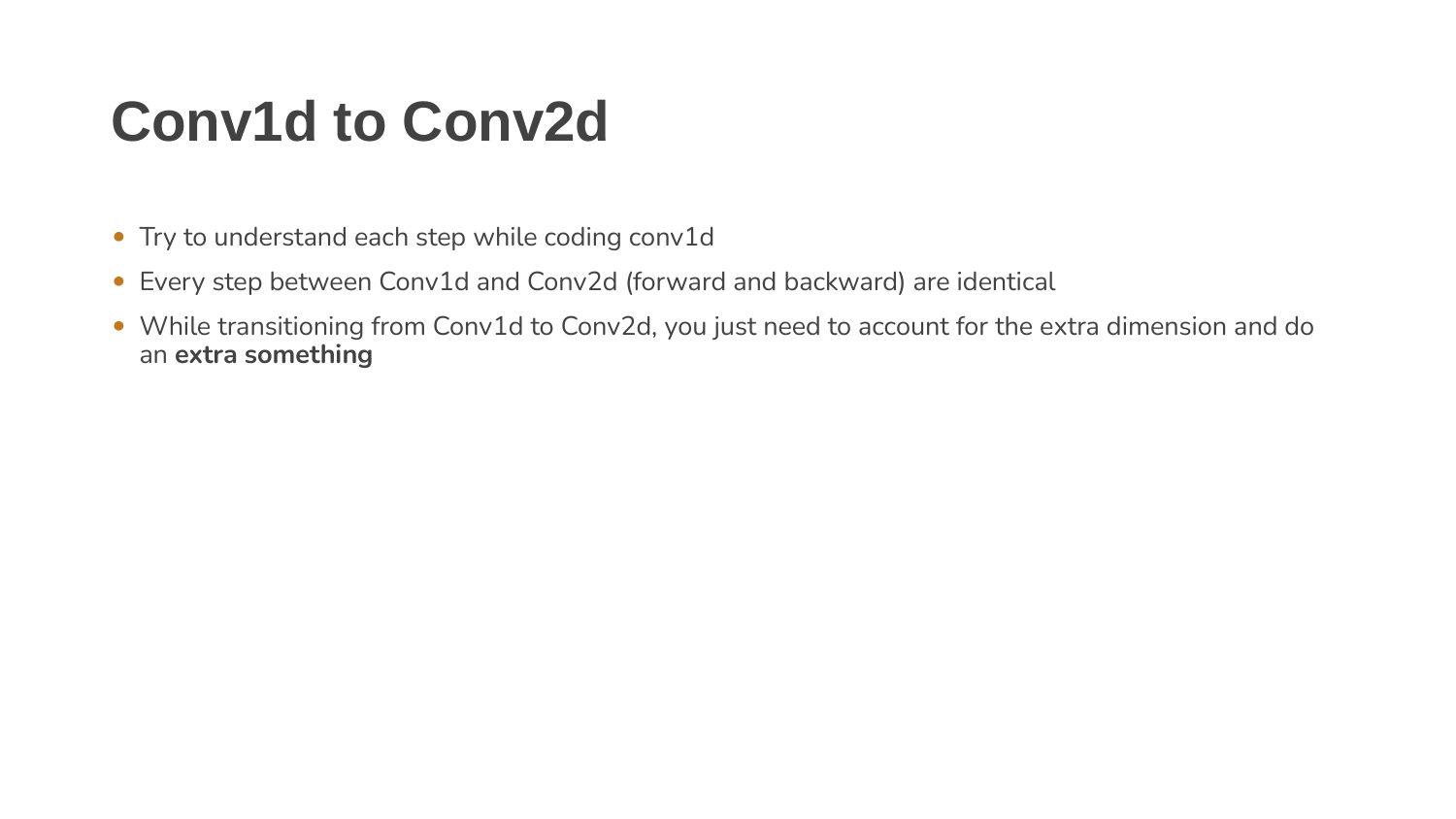

# Conv1d to Conv2d
Try to understand each step while coding conv1d
Every step between Conv1d and Conv2d (forward and backward) are identical
While transitioning from Conv1d to Conv2d, you just need to account for the extra dimension and do an extra something